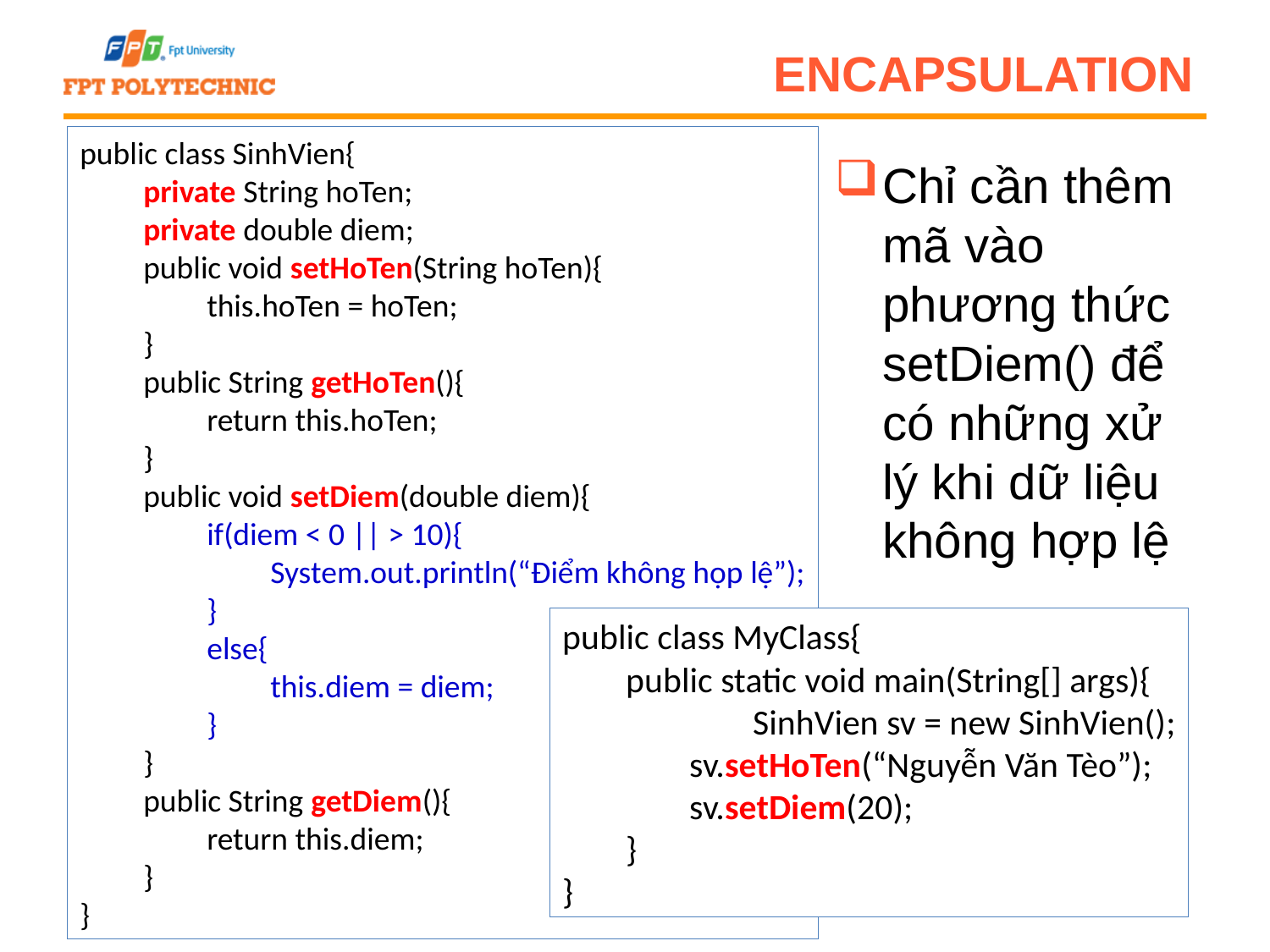

# Encapsulation
public class SinhVien{
private String hoTen;
private double diem;
public void setHoTen(String hoTen){
this.hoTen = hoTen;
}
public String getHoTen(){
return this.hoTen;
}
public void setDiem(double diem){
if(diem < 0 || > 10){
System.out.println(“Điểm không họp lệ”);
}
else{
this.diem = diem;
}
}
public String getDiem(){
return this.diem;
}
}
Chỉ cần thêm mã vào phương thức setDiem() để có những xử lý khi dữ liệu không hợp lệ
public class MyClass{
public static void main(String[] args){
	SinhVien sv = new SinhVien();
sv.setHoTen(“Nguyễn Văn Tèo”);
sv.setDiem(20);
}
}